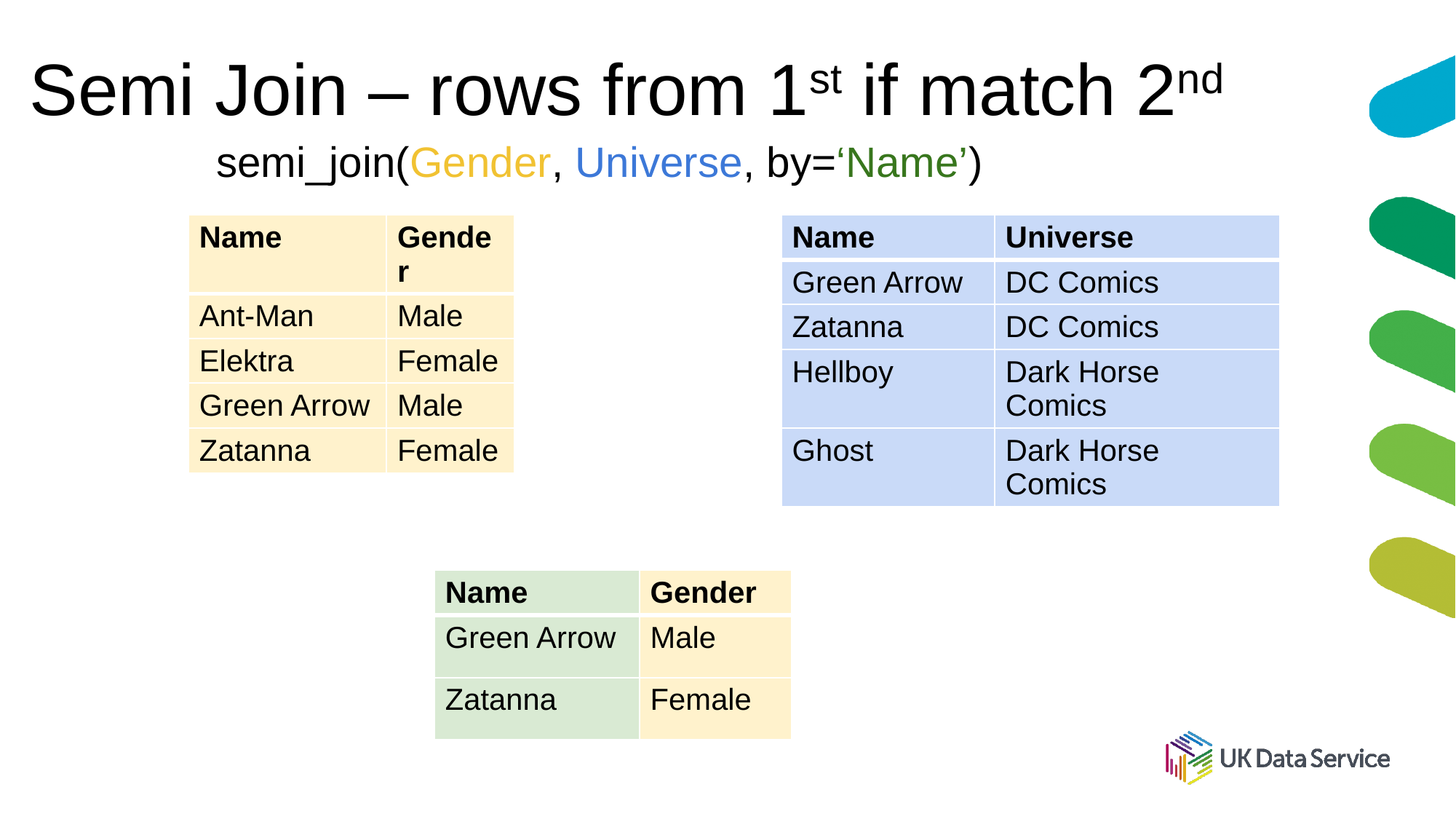

# Semi Join – rows from 1st if match 2nd
semi_join(Gender, Universe, by=‘Name’)
| Name | Gender |
| --- | --- |
| Ant-Man | Male |
| Elektra | Female |
| Green Arrow | Male |
| Zatanna | Female |
| Name | Universe |
| --- | --- |
| Green Arrow | DC Comics |
| Zatanna | DC Comics |
| Hellboy | Dark Horse Comics |
| Ghost | Dark Horse Comics |
| Name | Gender |
| --- | --- |
| Green Arrow | Male |
| Zatanna | Female |